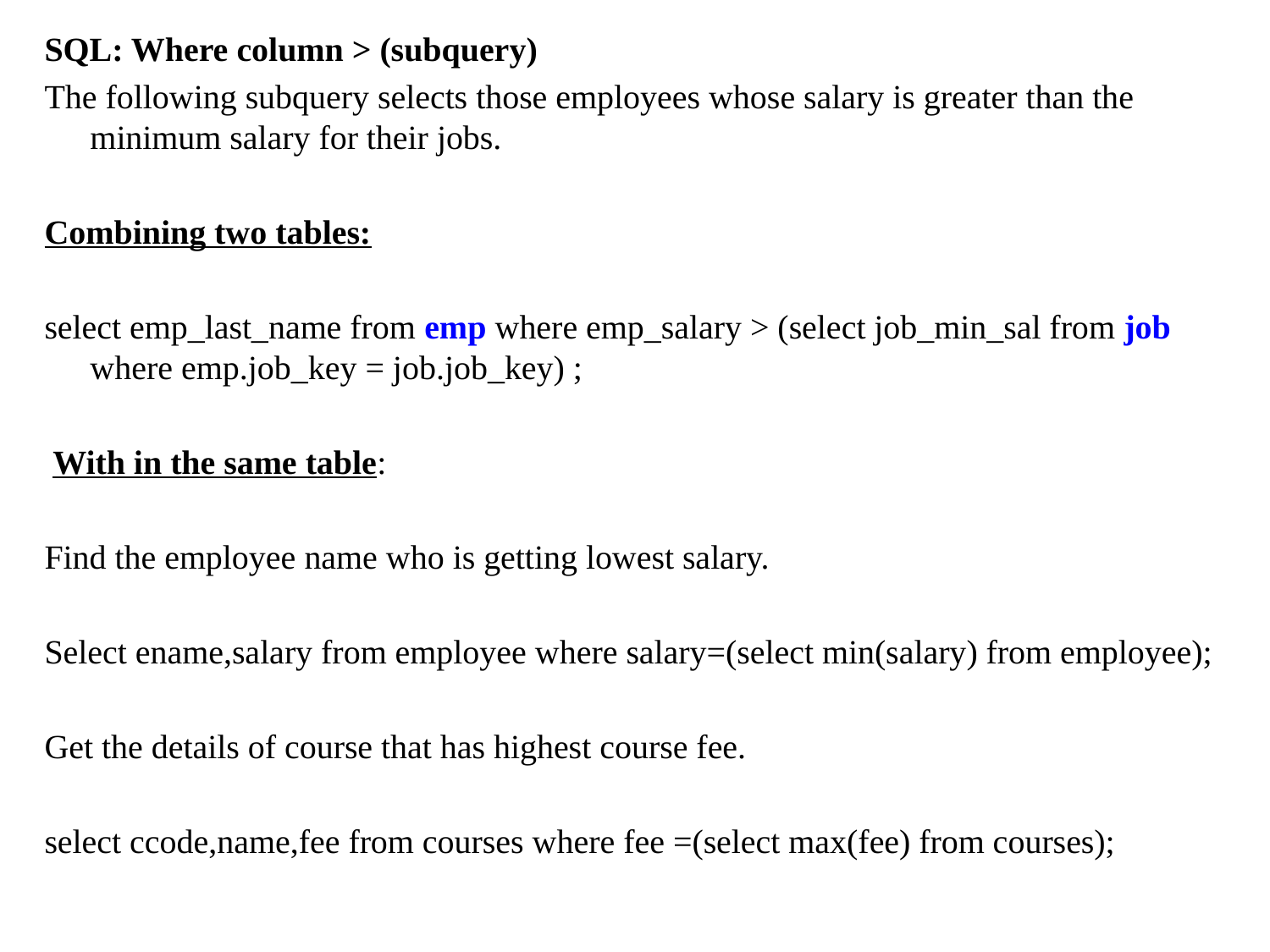

SQL: Where column > (subquery)
The following subquery selects those employees whose salary is greater than the minimum salary for their jobs.

Combining two tables:

select emp_last_name from emp where emp_salary > (select job_min_sal from job where emp.job_key = job.job_key) ;

 With in the same table:

Find the employee name who is getting lowest salary.

Select ename,salary from employee where salary=(select min(salary) from employee);

Get the details of course that has highest course fee.

select ccode,name,fee from courses where fee =(select max(fee) from courses);